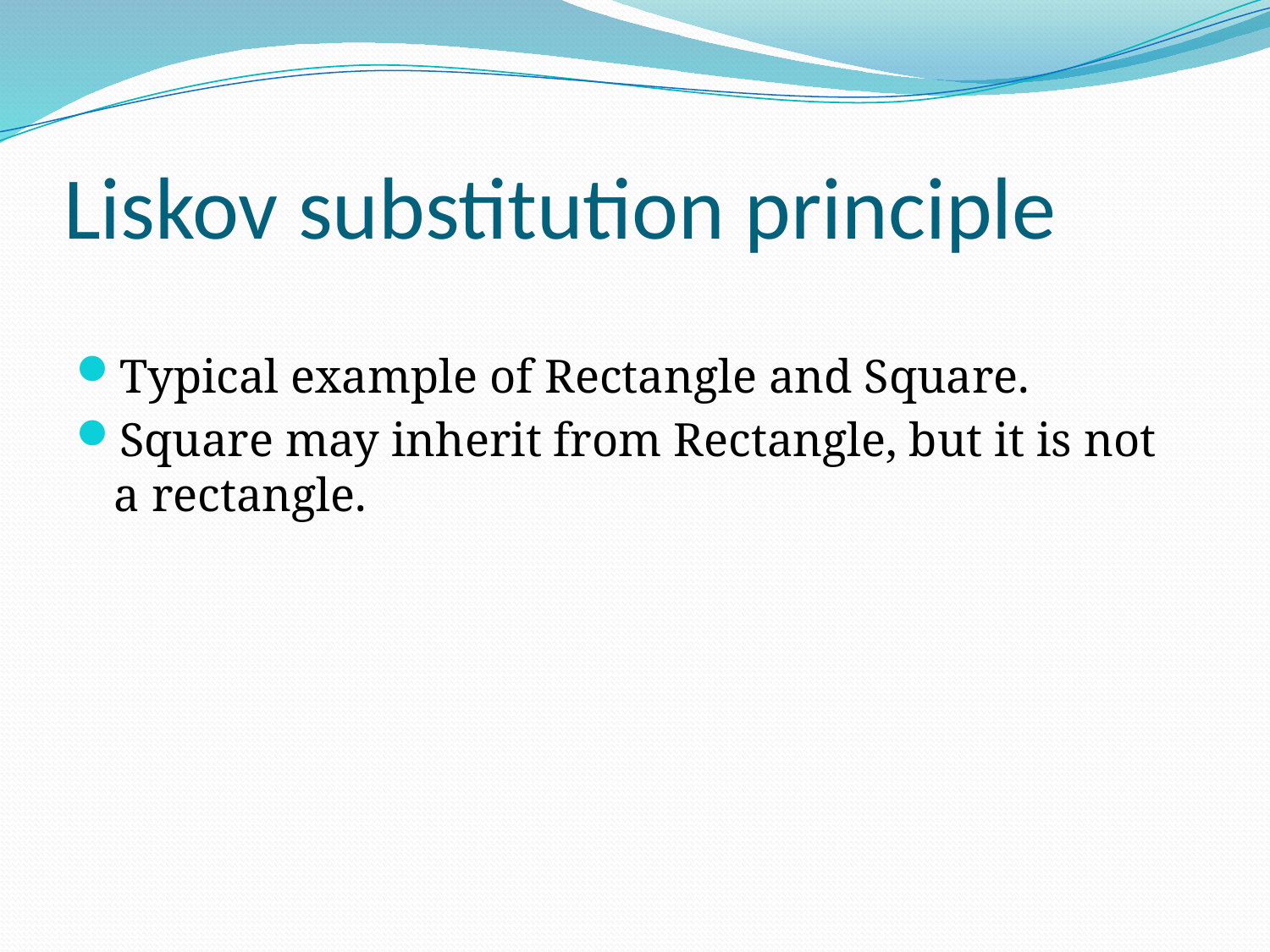

# Liskov substitution principle

Typical example of Rectangle and Square.
Square may inherit from Rectangle, but it is not a rectangle.